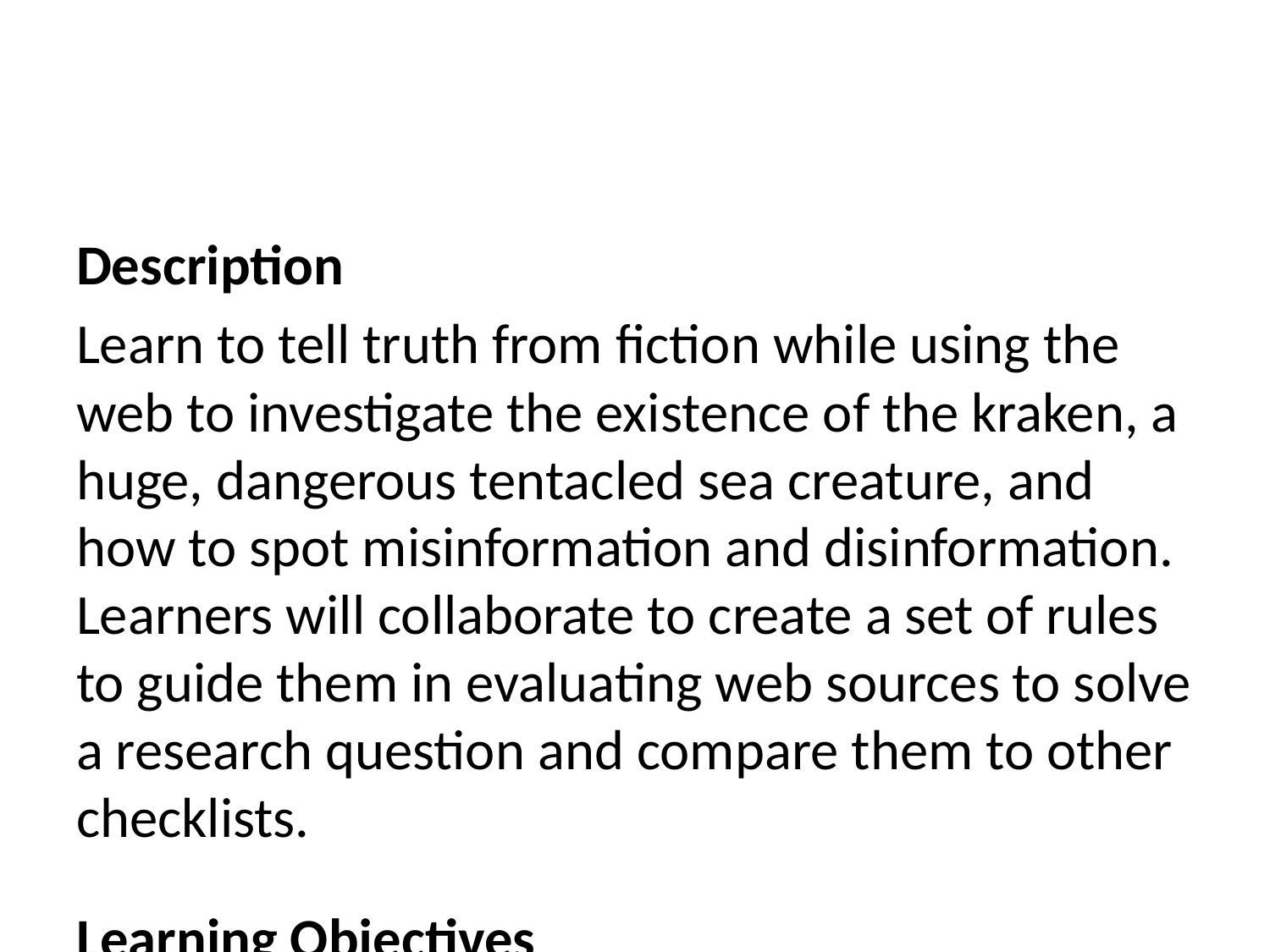

Description
Learn to tell truth from fiction while using the web to investigate the existence of the kraken, a huge, dangerous tentacled sea creature, and how to spot misinformation and disinformation. Learners will collaborate to create a set of rules to guide them in evaluating web sources to solve a research question and compare them to other checklists.
Learning Objectives
Research and evaluate information on the web.
Create criteria for evaluating information on the web.
List other resources available for evaluating information on the web.
Time Required
1 hour to 1.5 hours depending on group size
Audience
Can be tailored for audiences from 13 up; with varying levels of experience with the web.
Materials
Sticky notes
Flipchart, whiteboard, or paper
Pencils, markers
Laptop and internet connection
Web Literacy Skills
Evaluate
Search
Navigate
21st Century Skills
Problem-Solving
Collaboration
Communication
Earning Digital Badges
Digital badges capture the evidence and are the demonstration knowledge and achievement. Each Core Activity encompasses multiple web literacy skills. Completion of all Core Activities will enable anyone to earn all web literacy plus 21C skills badges. Thus, we encourage you to complete all the Core Activities, and earn badges to capture what you’ve learned. Digitalme is offering web literacy badges through the Open Badges Academy.